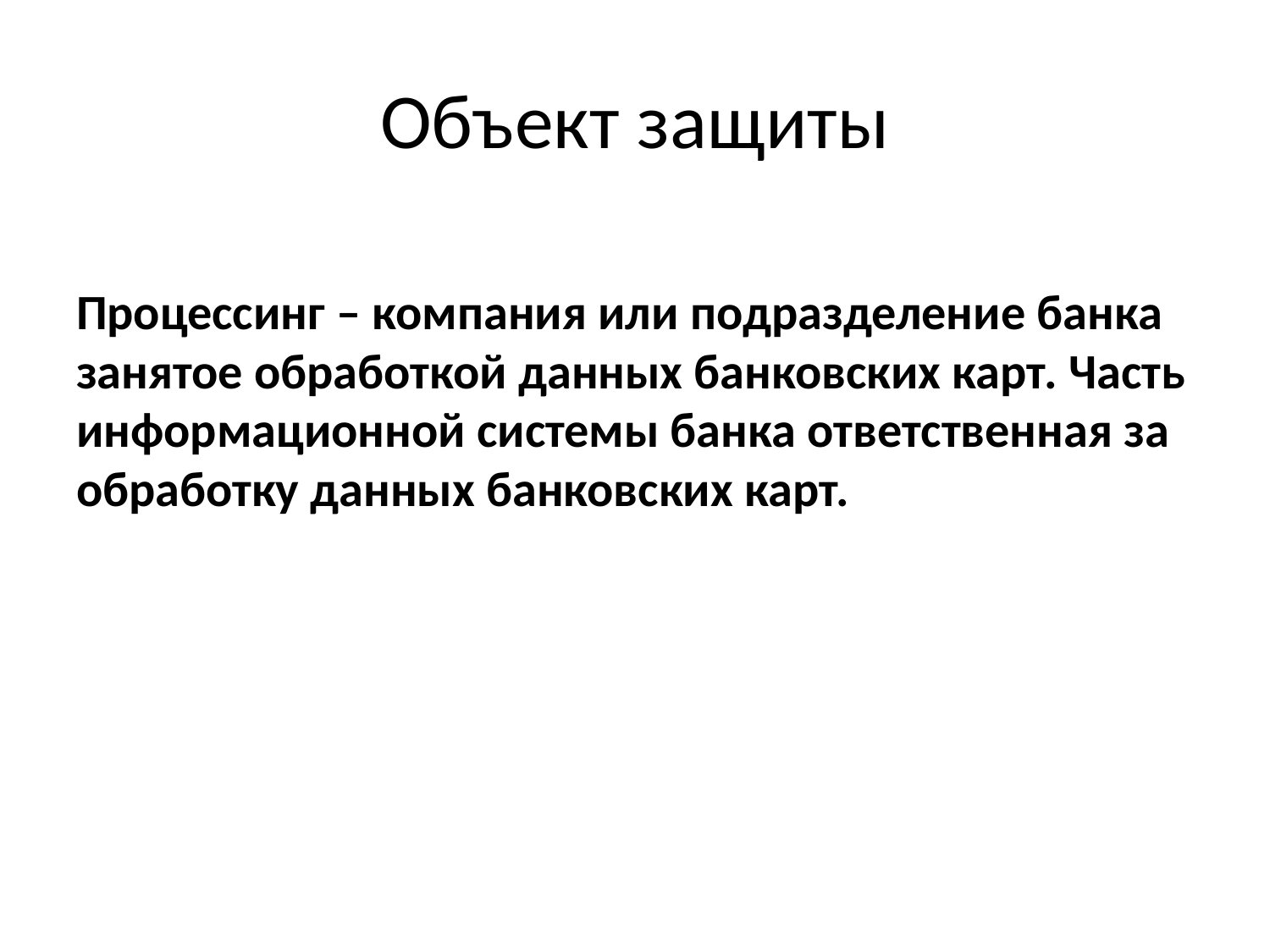

# Объект защиты

Процессинг – компания или подразделение банка занятое обработкой данных банковских карт. Часть информационной системы банка ответственная за обработку данных банковских карт.